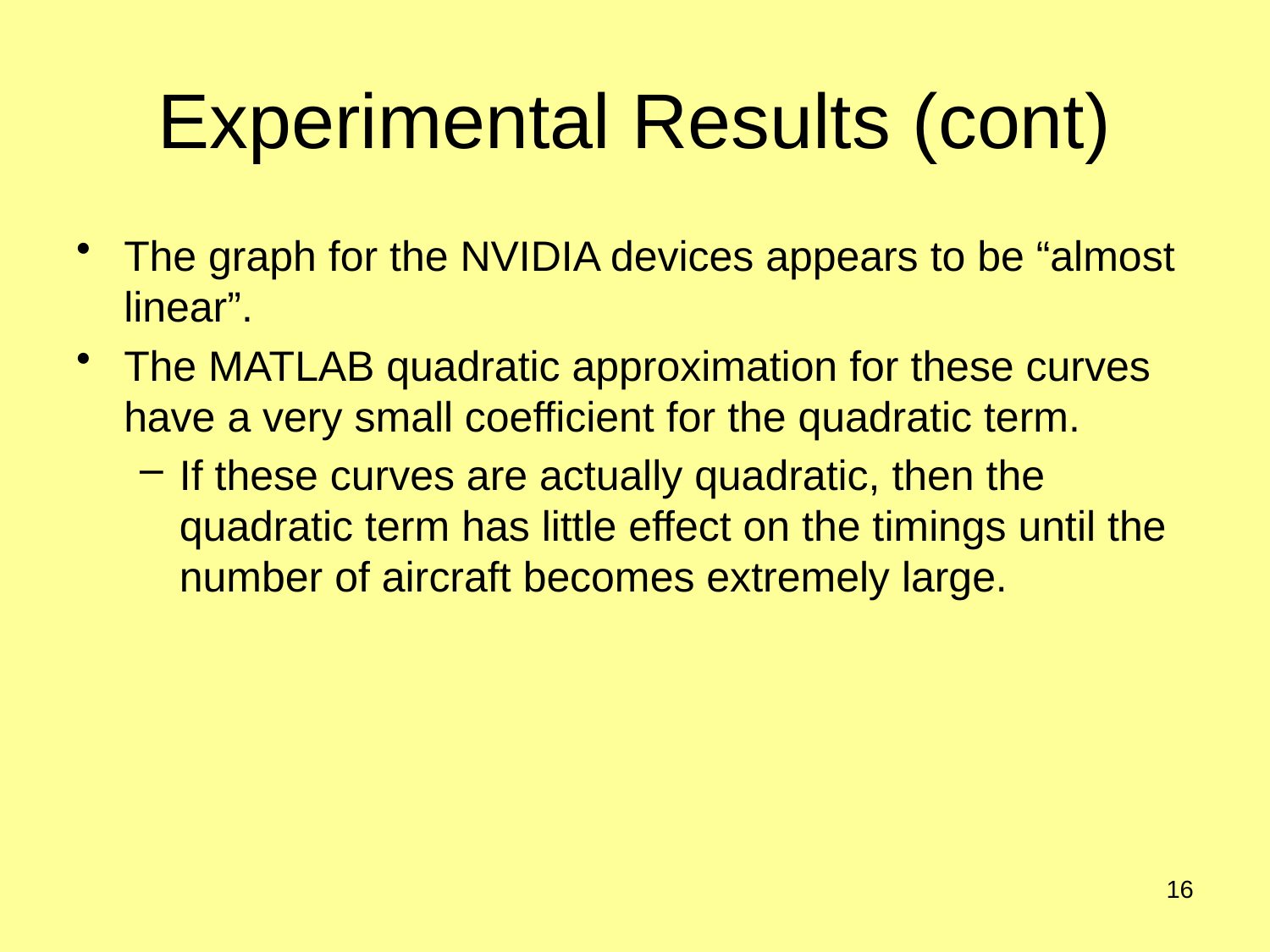

# Experimental Results (cont)
The graph for the NVIDIA devices appears to be “almost linear”.
The MATLAB quadratic approximation for these curves have a very small coefficient for the quadratic term.
If these curves are actually quadratic, then the quadratic term has little effect on the timings until the number of aircraft becomes extremely large.

16